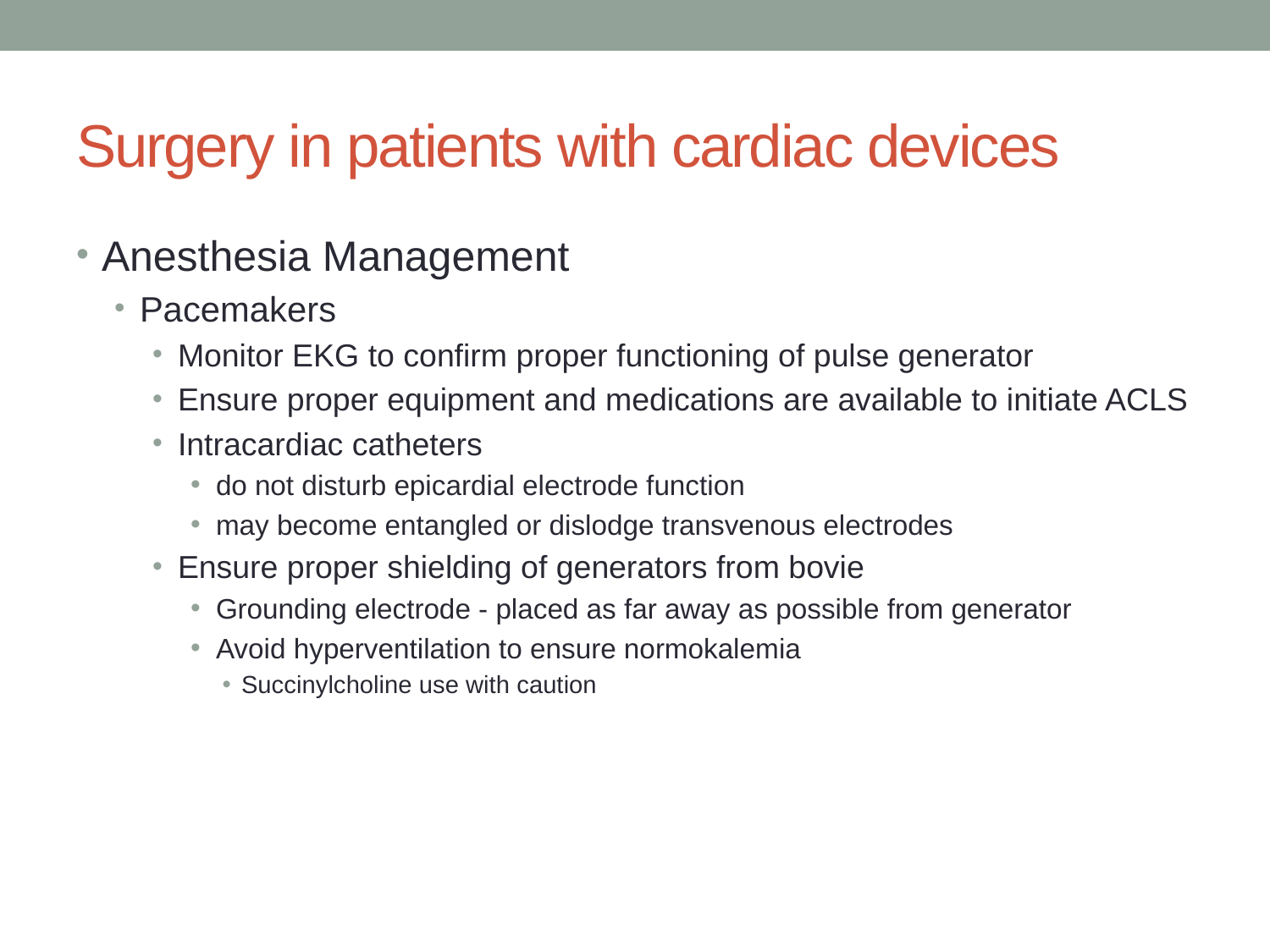

# Surgery in patients with cardiac devices
Anesthesia Management
Pacemakers
Monitor EKG to confirm proper functioning of pulse generator
Ensure proper equipment and medications are available to initiate ACLS
Intracardiac catheters
do not disturb epicardial electrode function
may become entangled or dislodge transvenous electrodes
Ensure proper shielding of generators from bovie
Grounding electrode - placed as far away as possible from generator
Avoid hyperventilation to ensure normokalemia
Succinylcholine use with caution